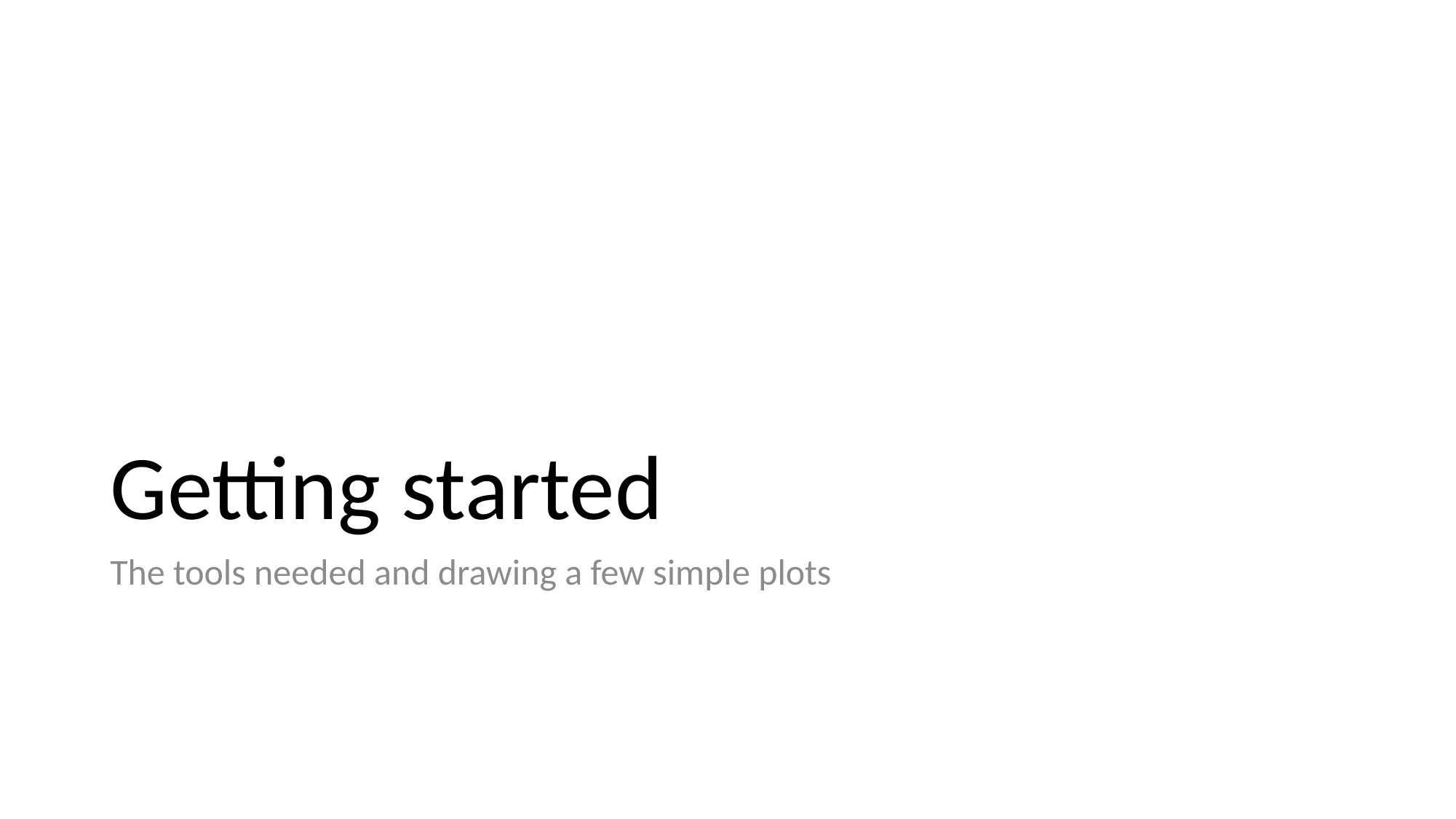

# Getting started
The tools needed and drawing a few simple plots